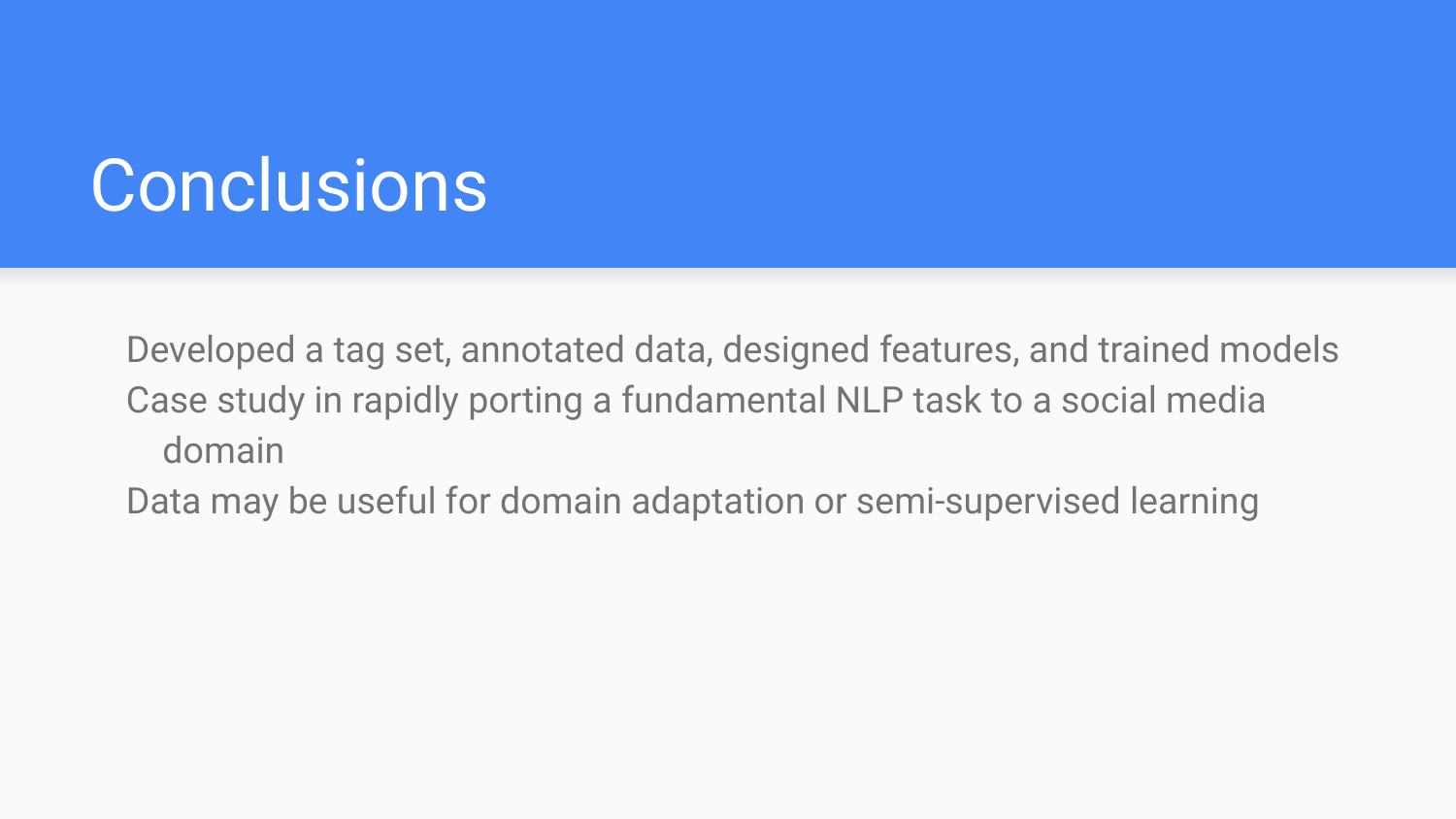

# Conclusions
Developed a tag set, annotated data, designed features, and trained models
Case study in rapidly porting a fundamental NLP task to a social media domain
Data may be useful for domain adaptation or semi-supervised learning